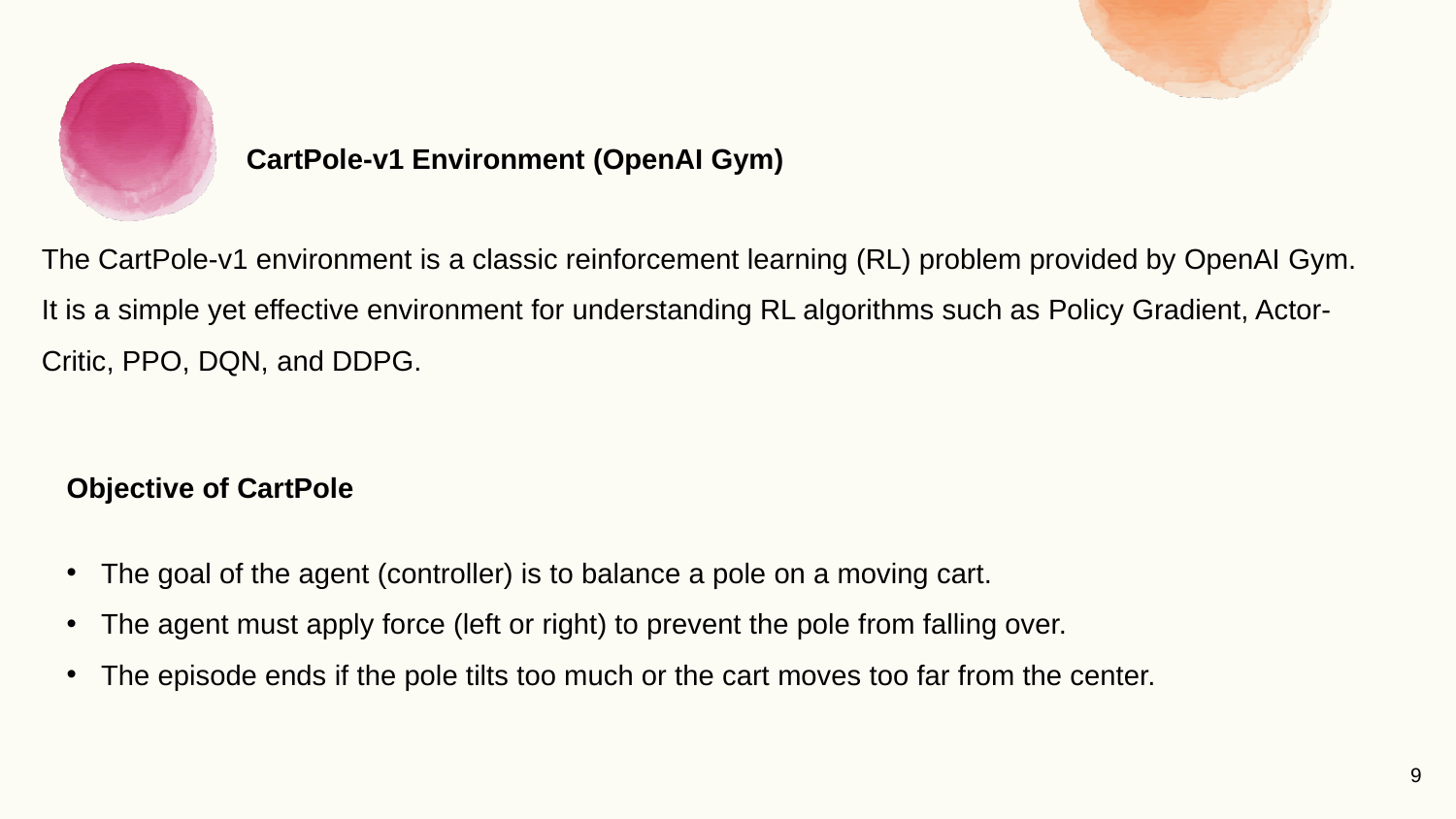

CartPole-v1 Environment (OpenAI Gym)

The CartPole-v1 environment is a classic reinforcement learning (RL) problem provided by OpenAI Gym. It is a simple yet effective environment for understanding RL algorithms such as Policy Gradient, Actor-Critic, PPO, DQN, and DDPG.
Objective of CartPole

The goal of the agent (controller) is to balance a pole on a moving cart.
The agent must apply force (left or right) to prevent the pole from falling over.
The episode ends if the pole tilts too much or the cart moves too far from the center.

9